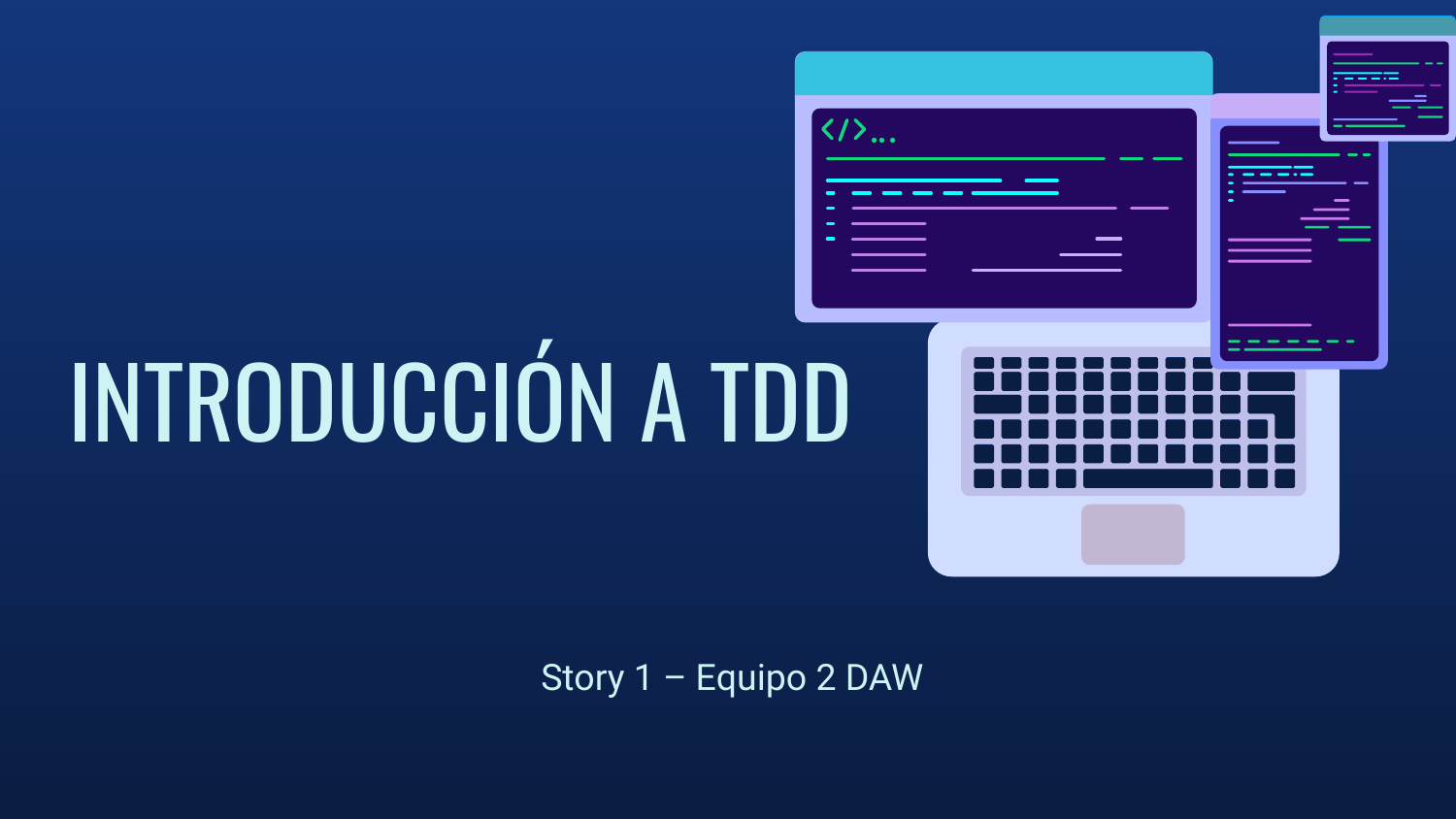

# INTRODUCCIÓN A TDD

Story 1 – Equipo 2 DAW